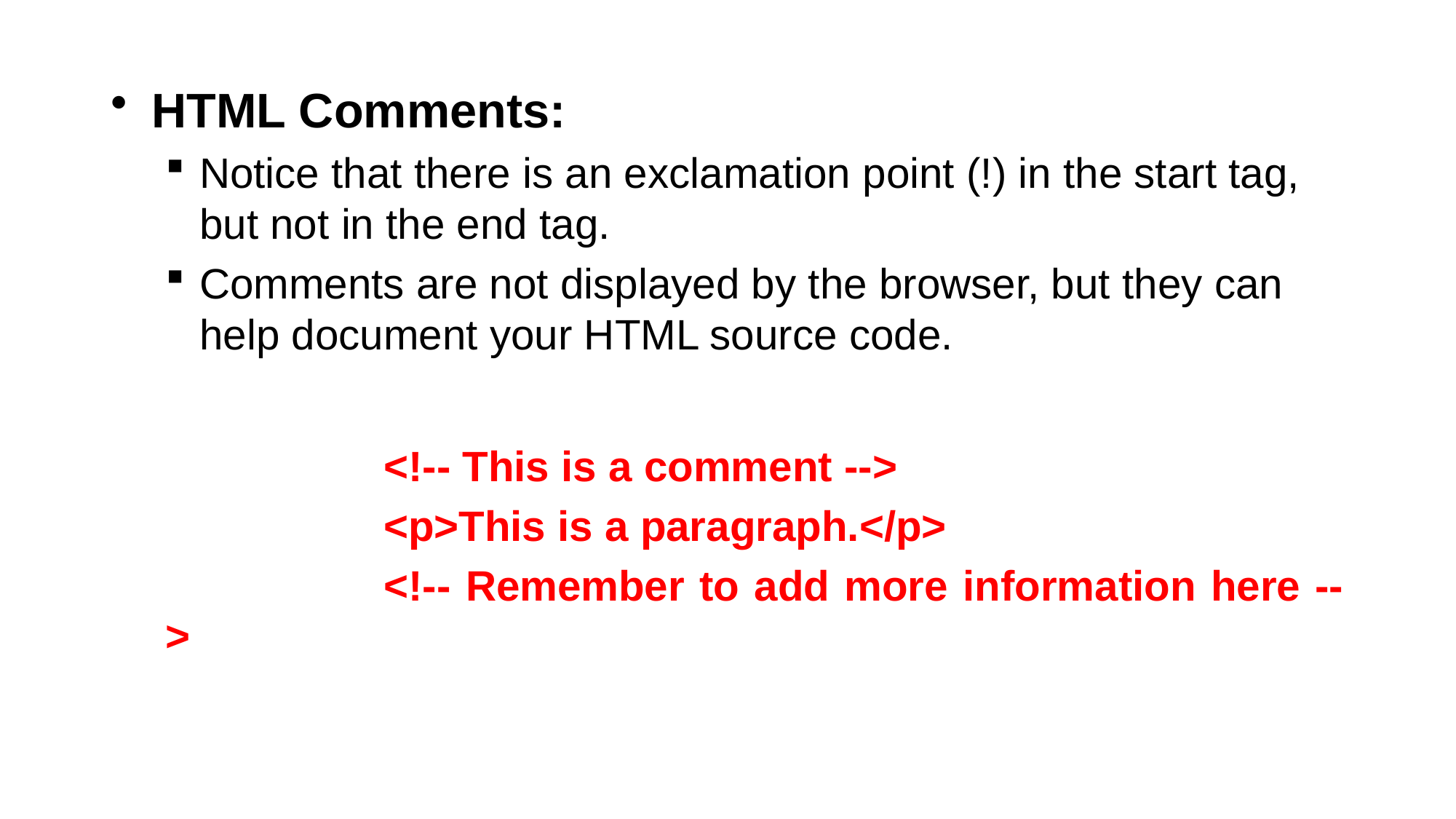

HTML Comments:
Notice that there is an exclamation point (!) in the start tag, but not in the end tag.
Comments are not displayed by the browser, but they can help document your HTML source code.

		<!-- This is a comment -->
		<p>This is a paragraph.</p>
		<!-- Remember to add more information here -->